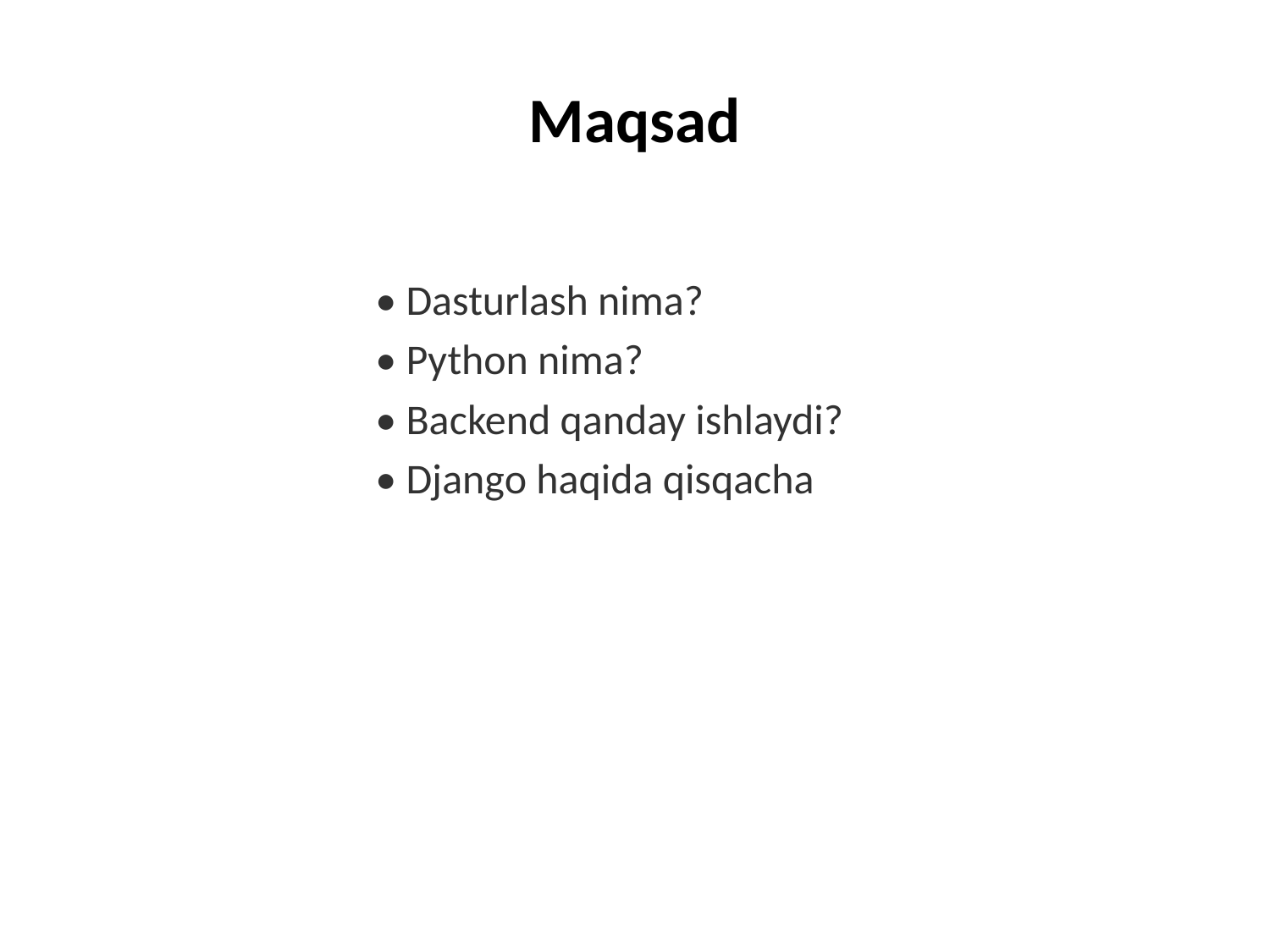

# Maqsad

• Dasturlash nima?
• Python nima?
• Backend qanday ishlaydi?
• Django haqida qisqacha